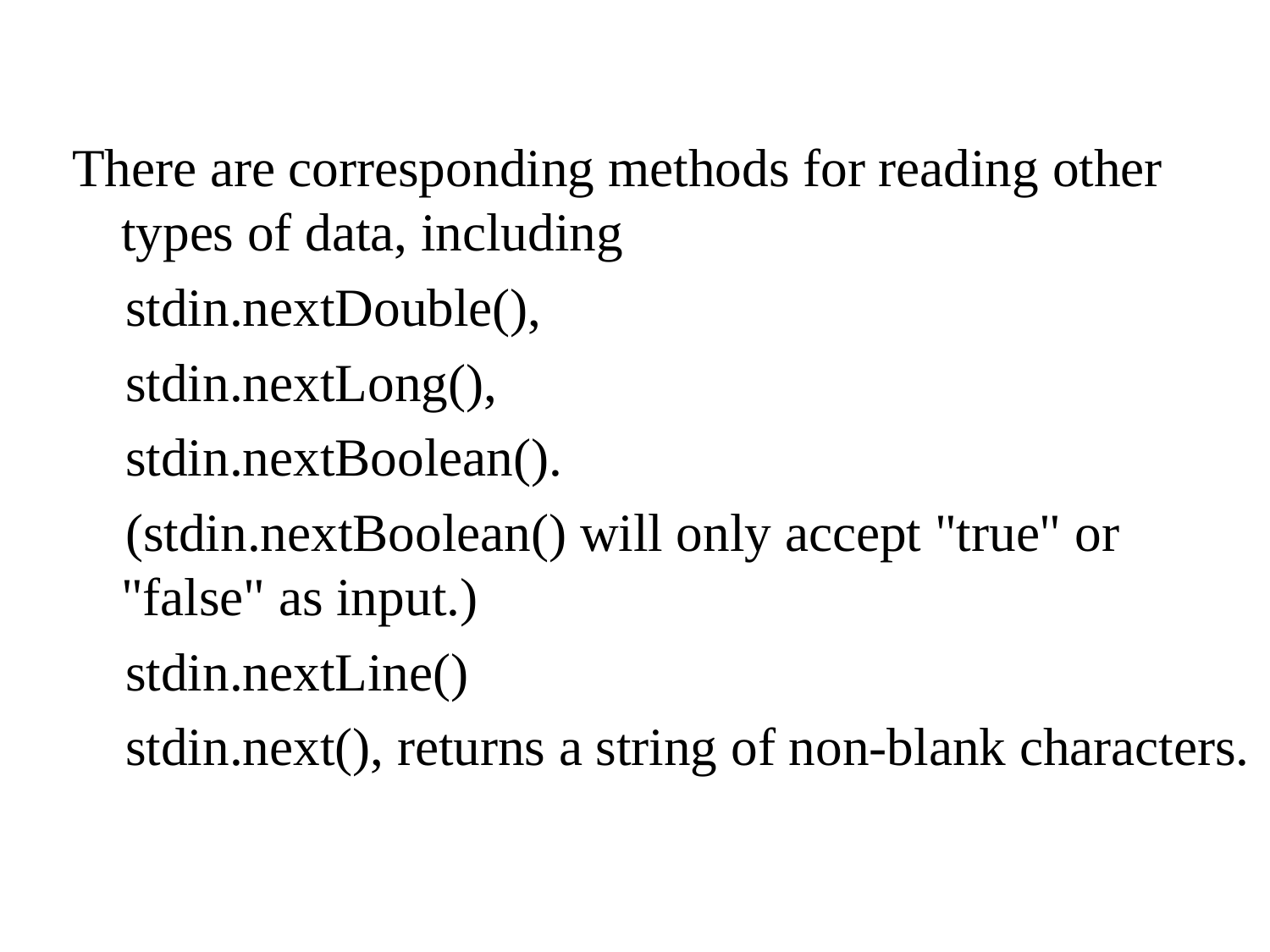

There are corresponding methods for reading other types of data, including
    stdin.nextDouble(),
    stdin.nextLong(),
    stdin.nextBoolean().
    (stdin.nextBoolean() will only accept "true" or "false" as input.)
    stdin.nextLine()
    stdin.next(), returns a string of non-blank characters.